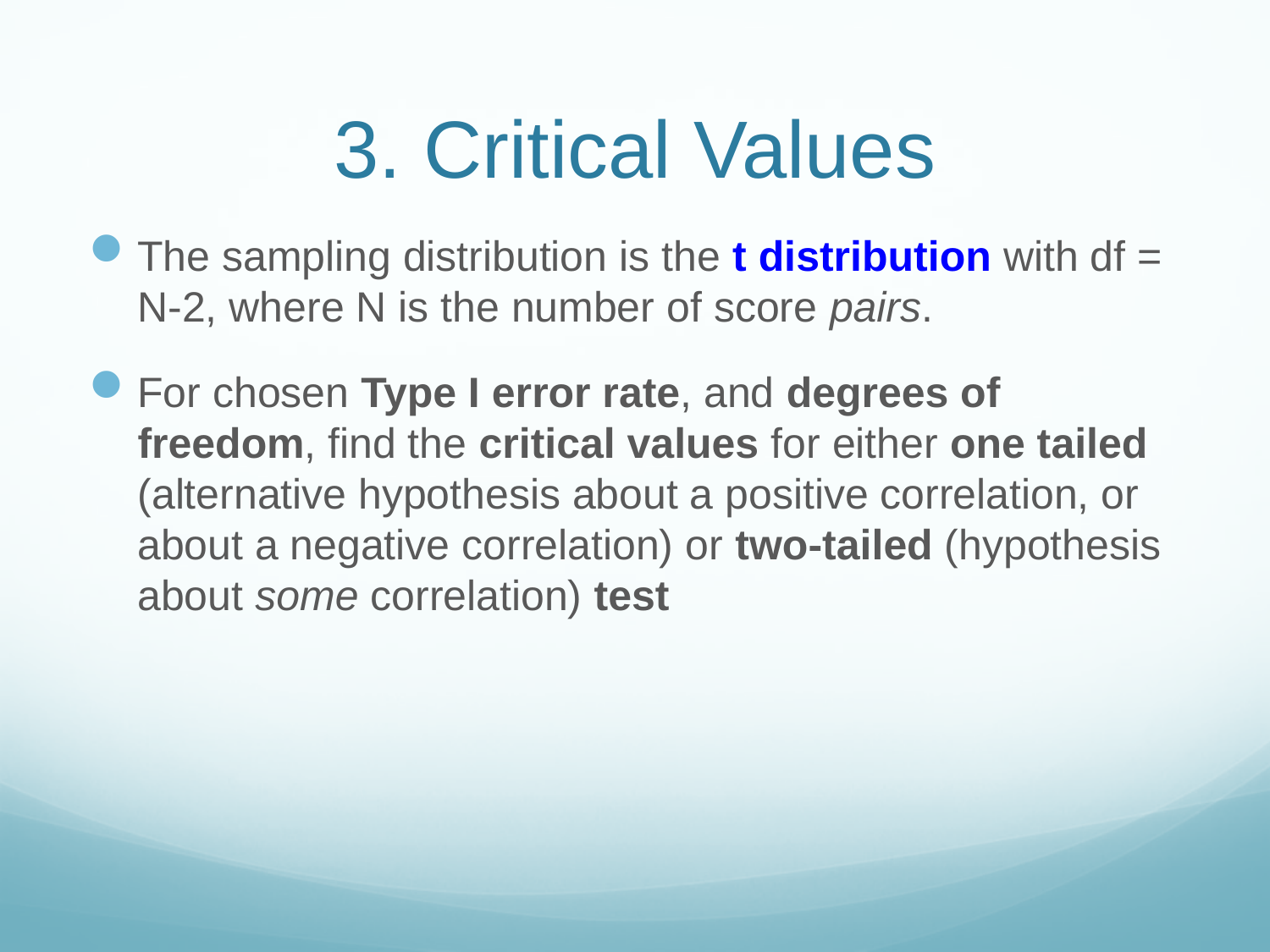

# 3. Critical Values
The sampling distribution is the t distribution with df = N-2, where N is the number of score pairs.
For chosen Type I error rate, and degrees of freedom, find the critical values for either one tailed (alternative hypothesis about a positive correlation, or about a negative correlation) or two-tailed (hypothesis about some correlation) test